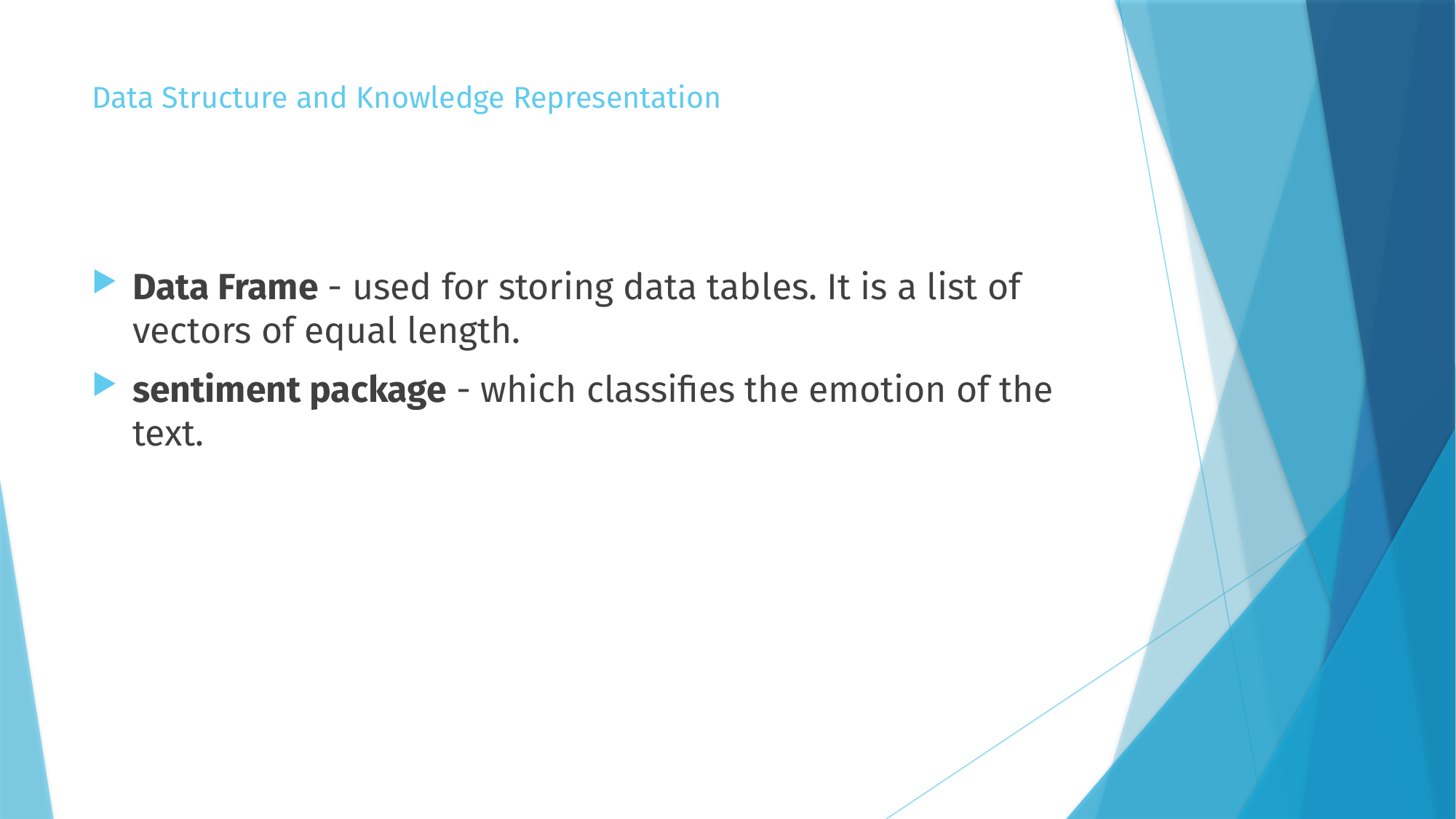

# Data Structure and Knowledge Representation
Data Frame - used for storing data tables. It is a list of vectors of equal length.
sentiment package - which classifies the emotion of the text.